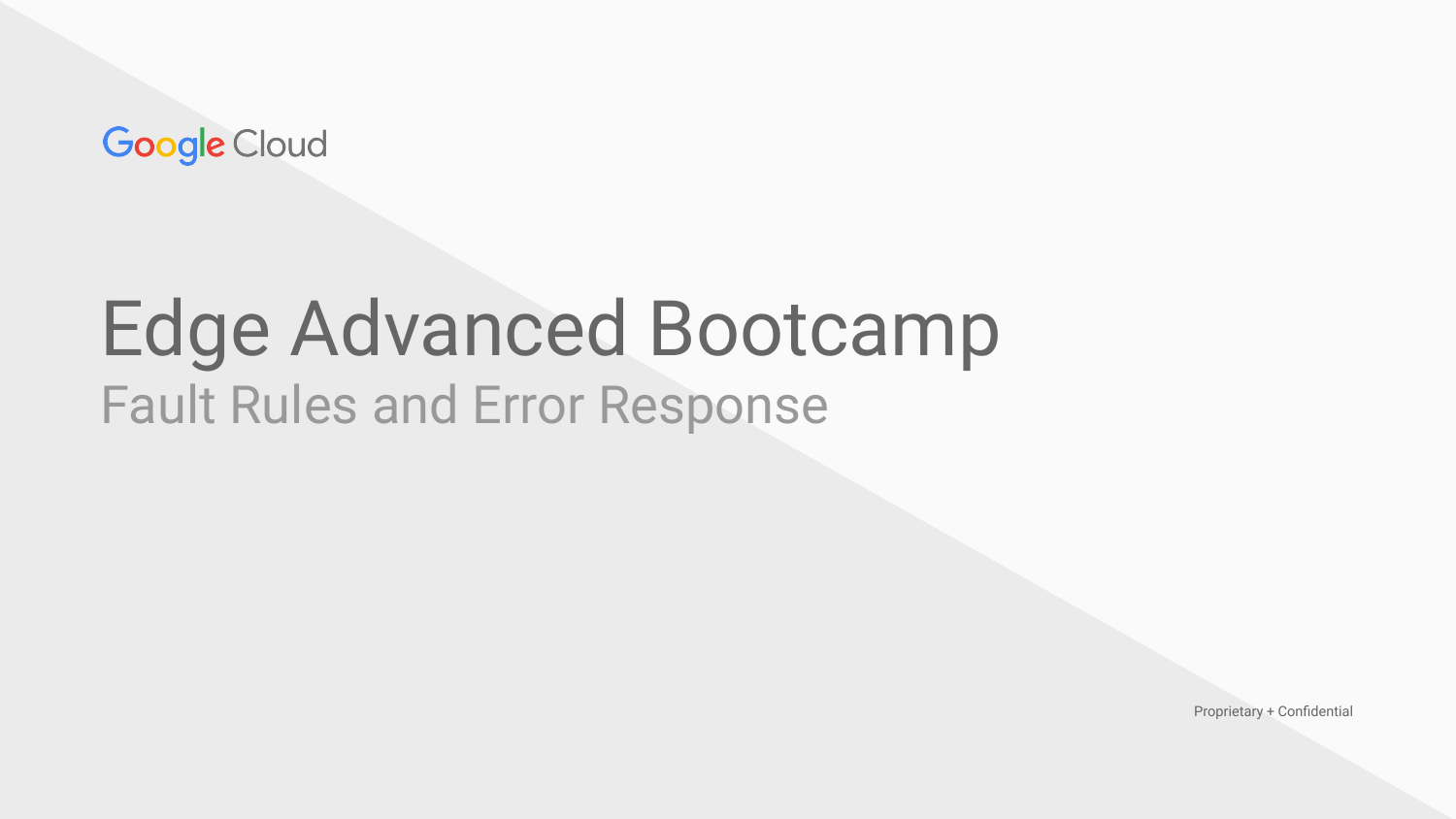

Edge Advanced Bootcamp
Fault Rules and Error Response